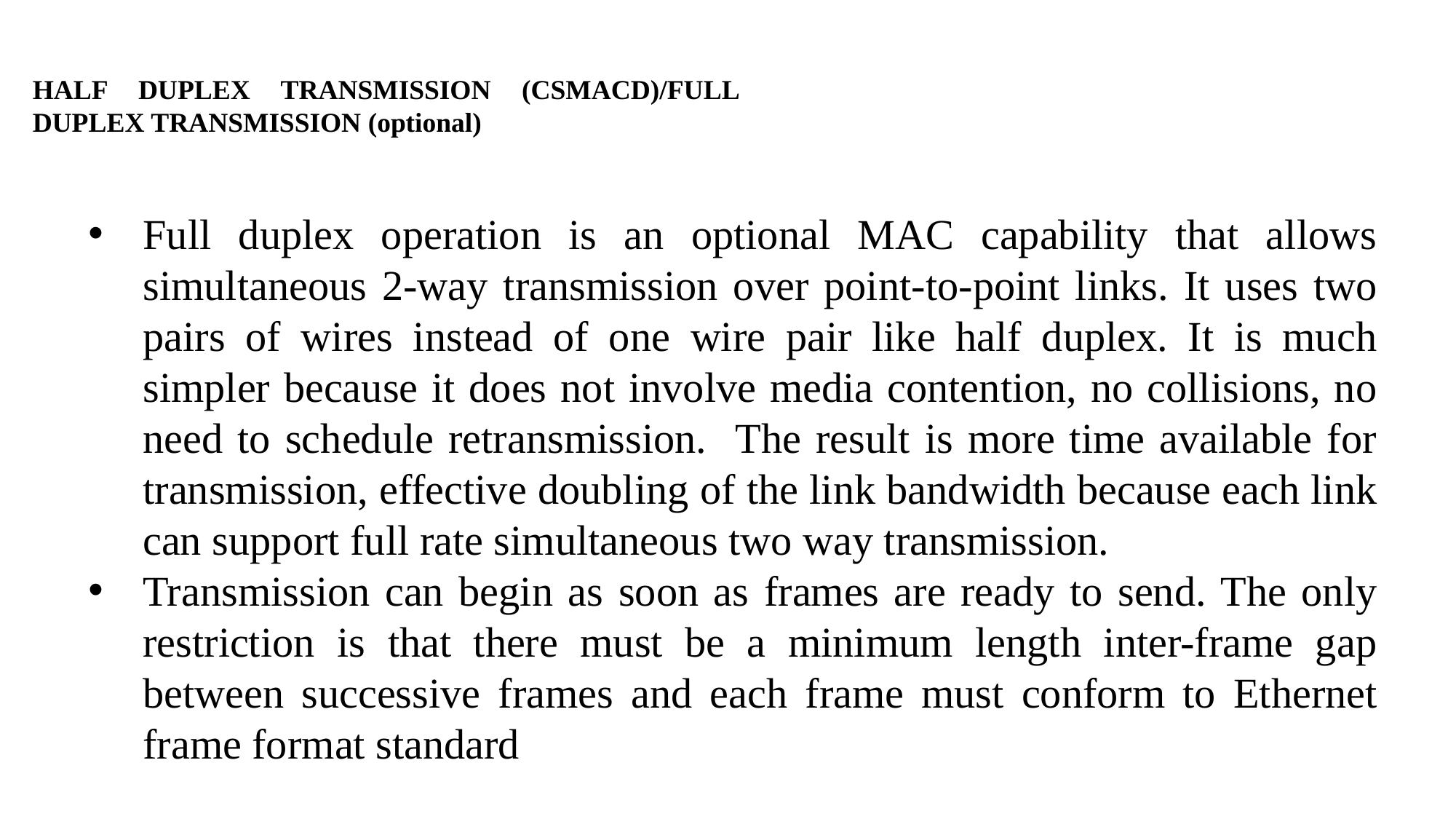

HALF DUPLEX TRANSMISSION (CSMACD)/FULL DUPLEX TRANSMISSION (optional)
Full duplex operation is an optional MAC capability that allows simultaneous 2-way transmission over point-to-point links. It uses two pairs of wires instead of one wire pair like half duplex. It is much simpler because it does not involve media contention, no collisions, no need to schedule retransmission.  The result is more time available for transmission, effective doubling of the link bandwidth because each link can support full rate simultaneous two way transmission.
Transmission can begin as soon as frames are ready to send. The only restriction is that there must be a minimum length inter-frame gap between successive frames and each frame must conform to Ethernet frame format standard